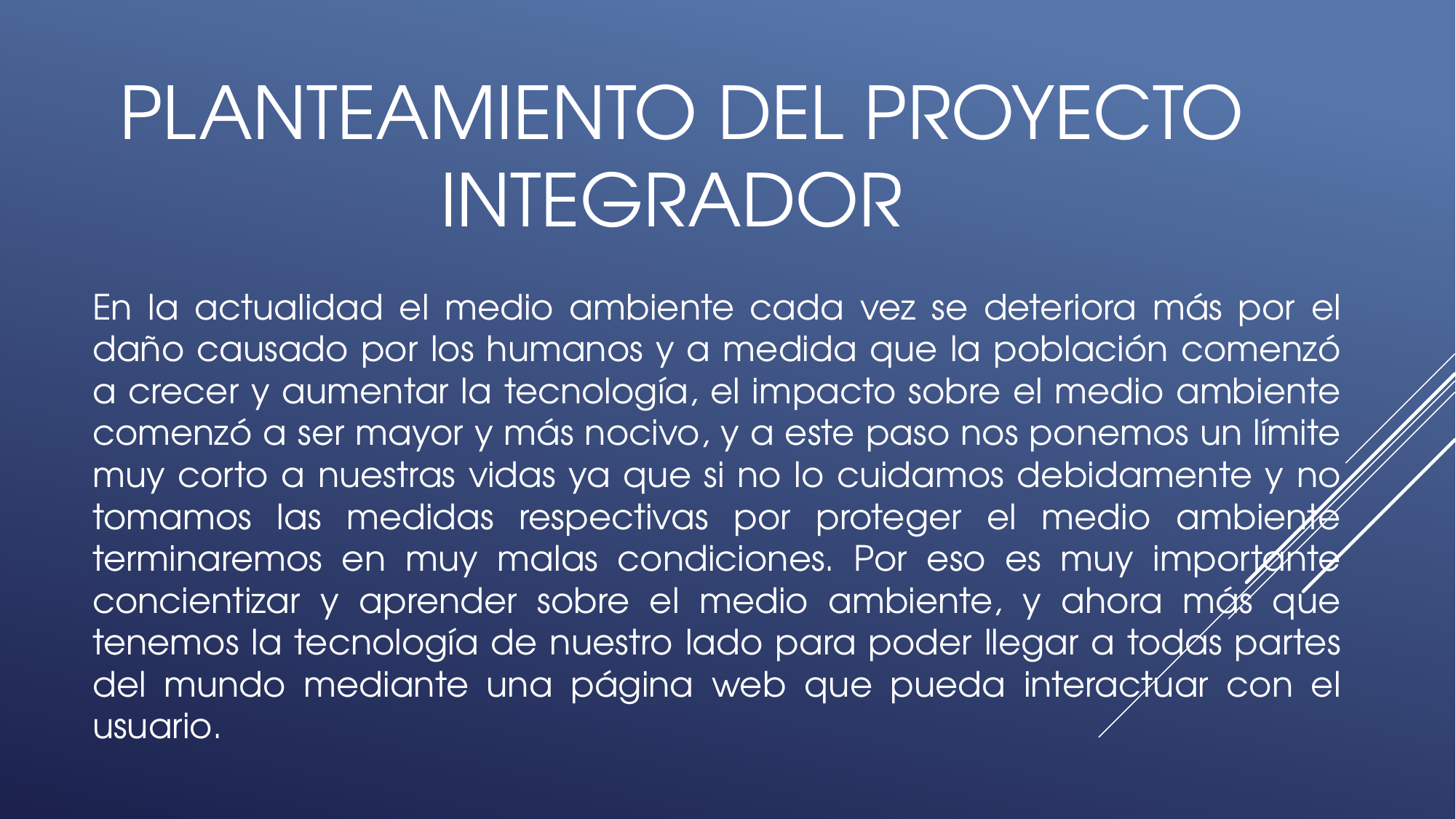

# Planteamiento del proyecto integrador
En la actualidad el medio ambiente cada vez se deteriora más por el daño causado por los humanos y a medida que la población comenzó a crecer y aumentar la tecnología, el impacto sobre el medio ambiente comenzó a ser mayor y más nocivo, y a este paso nos ponemos un límite muy corto a nuestras vidas ya que si no lo cuidamos debidamente y no tomamos las medidas respectivas por proteger el medio ambiente terminaremos en muy malas condiciones. Por eso es muy importante concientizar y aprender sobre el medio ambiente, y ahora más que tenemos la tecnología de nuestro lado para poder llegar a todas partes del mundo mediante una página web que pueda interactuar con el usuario.